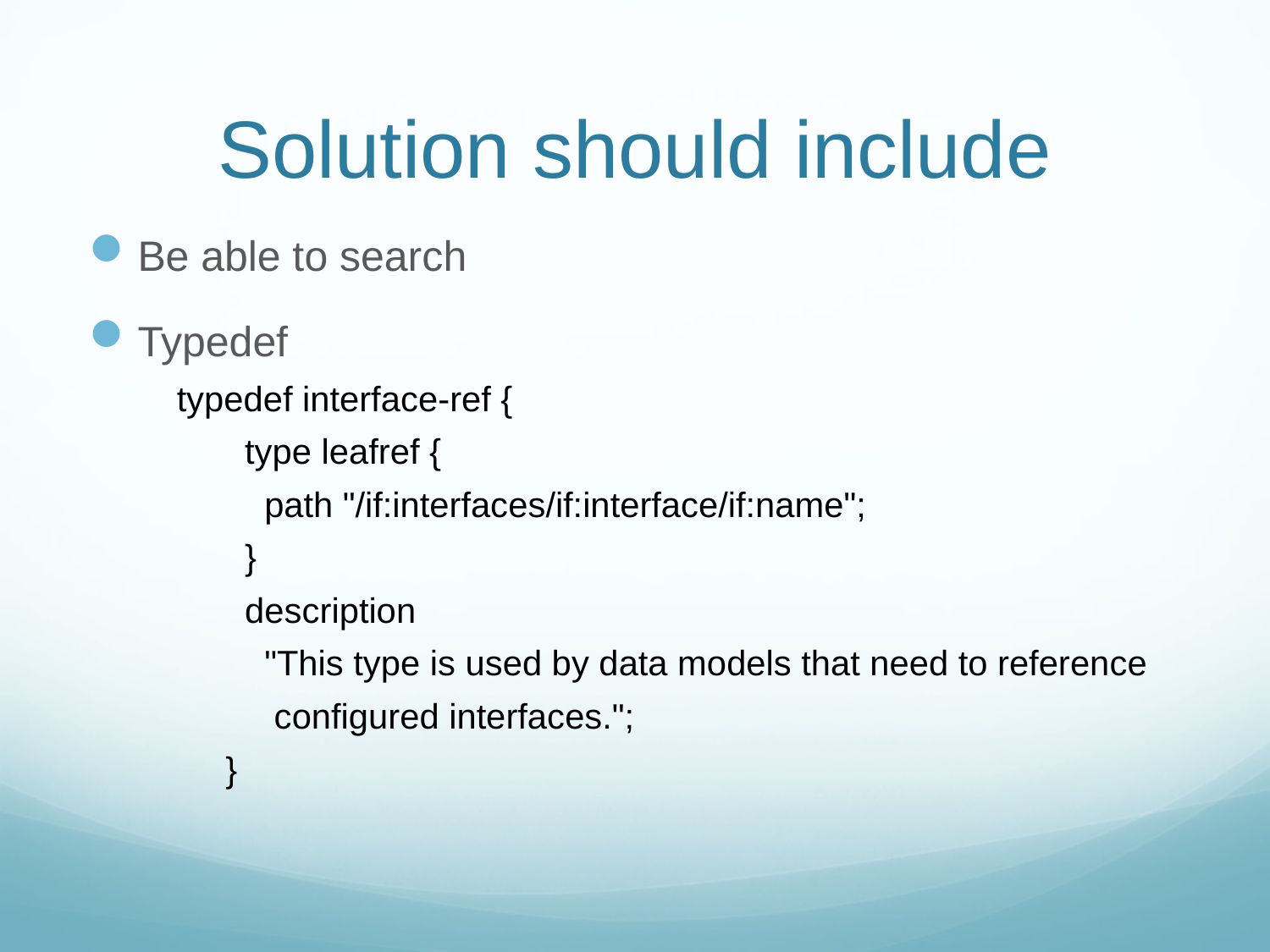

# Solution should include
Be able to search
Typedef
typedef interface-ref {
       type leafref {
         path "/if:interfaces/if:interface/if:name";
       }
       description
         "This type is used by data models that need to reference
          configured interfaces.";
     }